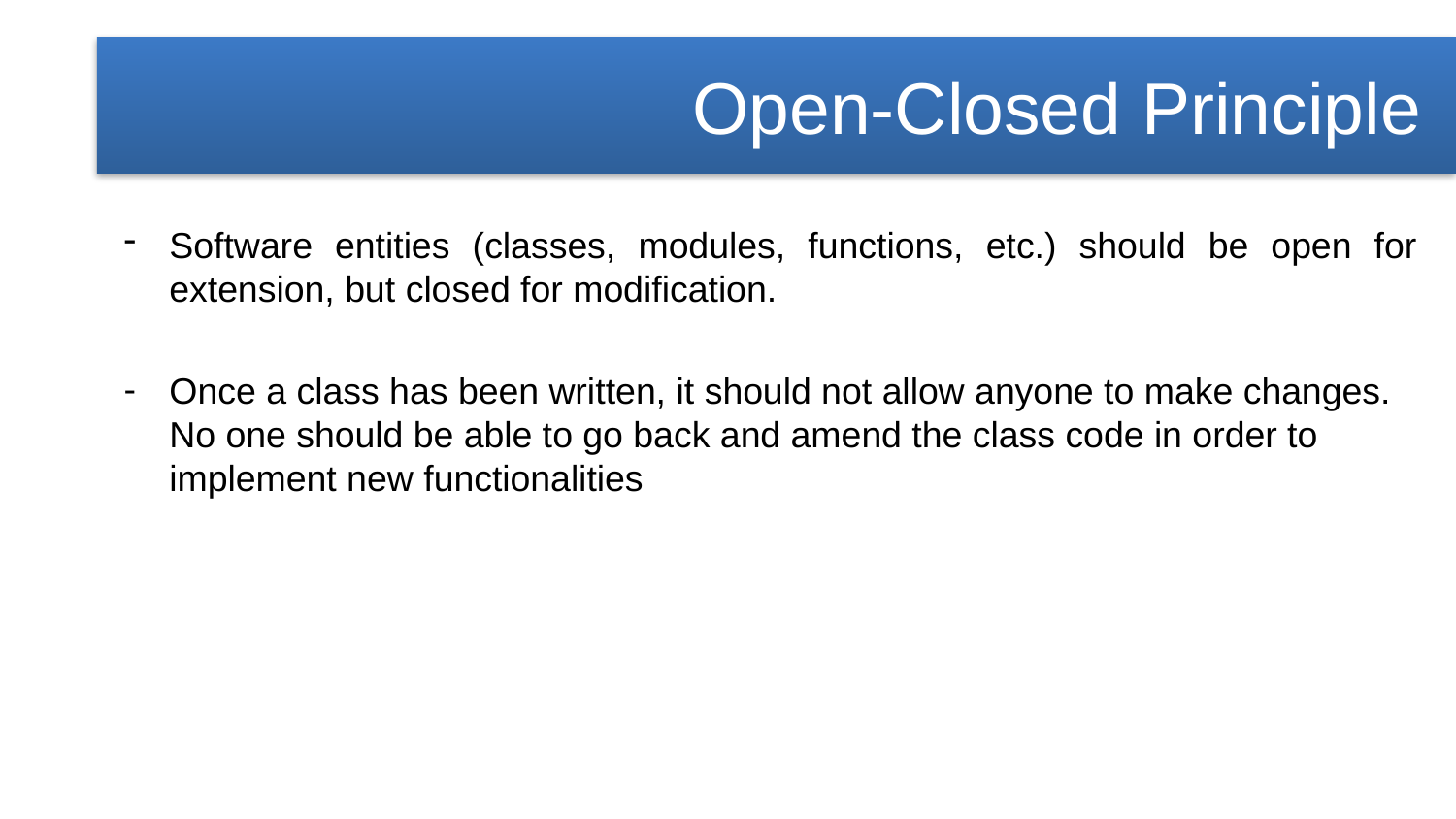

Open-Closed Principle
Software entities (classes, modules, functions, etc.) should be open for extension, but closed for modification.

Once a class has been written, it should not allow anyone to make changes. No one should be able to go back and amend the class code in order to implement new functionalities